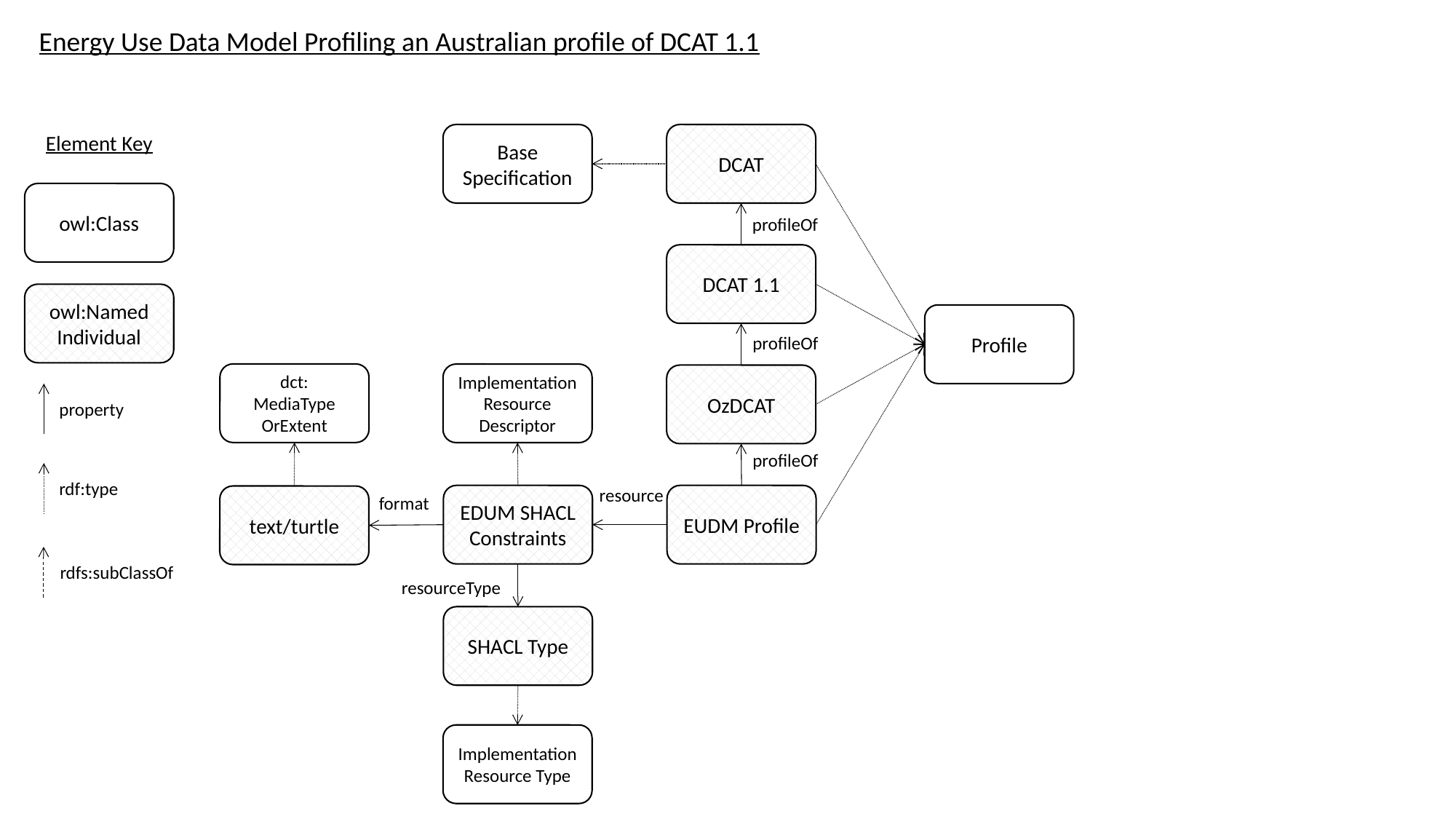

Energy Use Data Model Profiling an Australian profile of DCAT 1.1
Element Key
Base Specification
DCAT
owl:Class
profileOf
DCAT 1.1
owl:Named
Individual
Profile
profileOf
dct:
MediaType
OrExtent
Implementation Resource Descriptor
OzDCAT
property
profileOf
rdf:type
resource
EDUM SHACL Constraints
EUDM Profile
text/turtle
format
rdfs:subClassOf
resourceType
SHACL Type
Implementation Resource Type